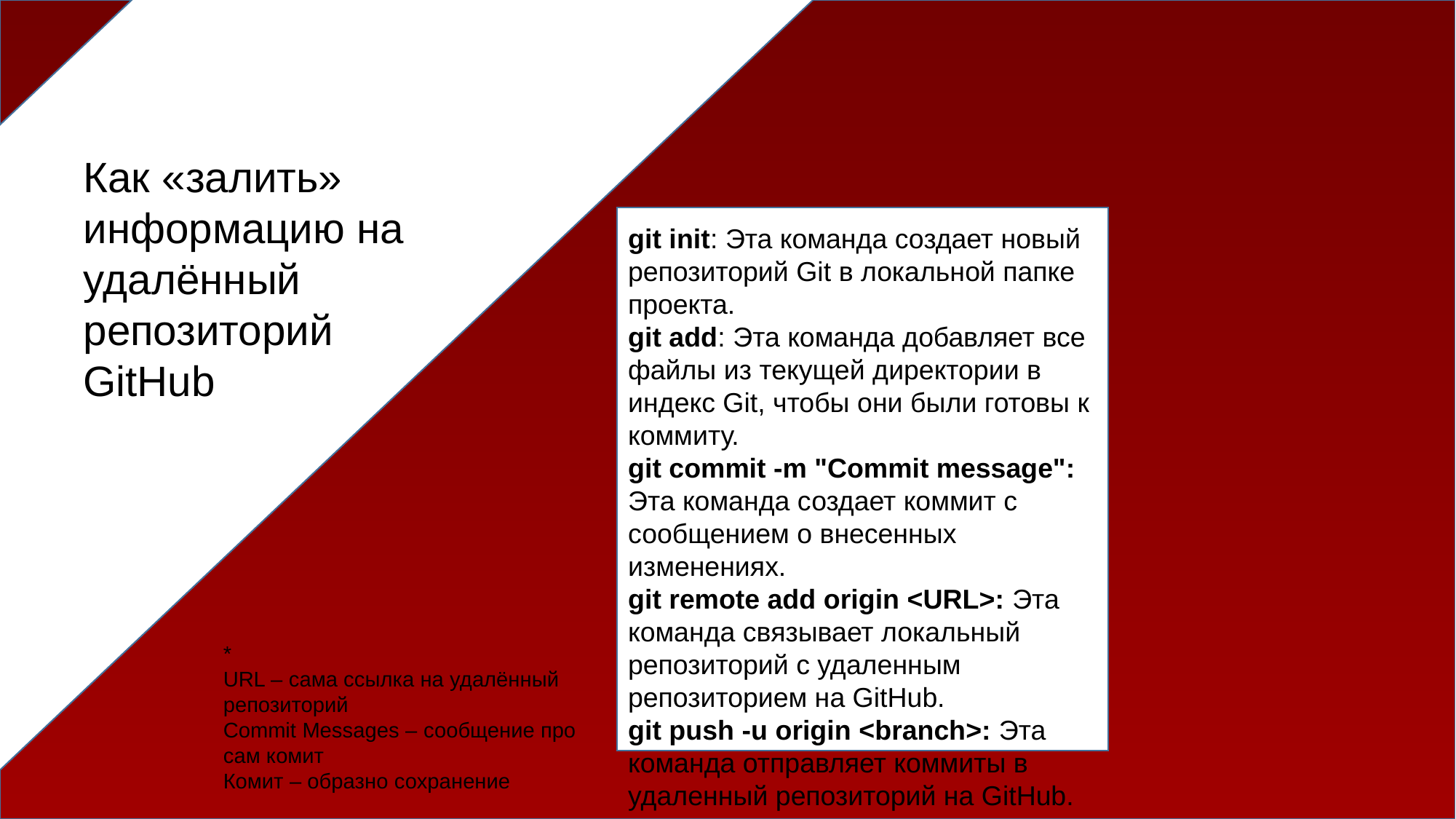

#
Как «залить» информацию на удалённый репозиторий GitHub

git init: Эта команда создает новый репозиторий Git в локальной папке проекта.
git add: Эта команда добавляет все файлы из текущей директории в индекс Git, чтобы они были готовы к коммиту.
git commit -m "Commit message": Эта команда создает коммит с сообщением о внесенных изменениях.
git remote add origin <URL>: Эта команда связывает локальный репозиторий с удаленным репозиторием на GitHub.
git push -u origin <branch>: Эта команда отправляет коммиты в удаленный репозиторий на GitHub.

*
URL – сама ссылка на удалённый репозиторий
Commit Messages – сообщение про сам комит
Комит – образно сохранение